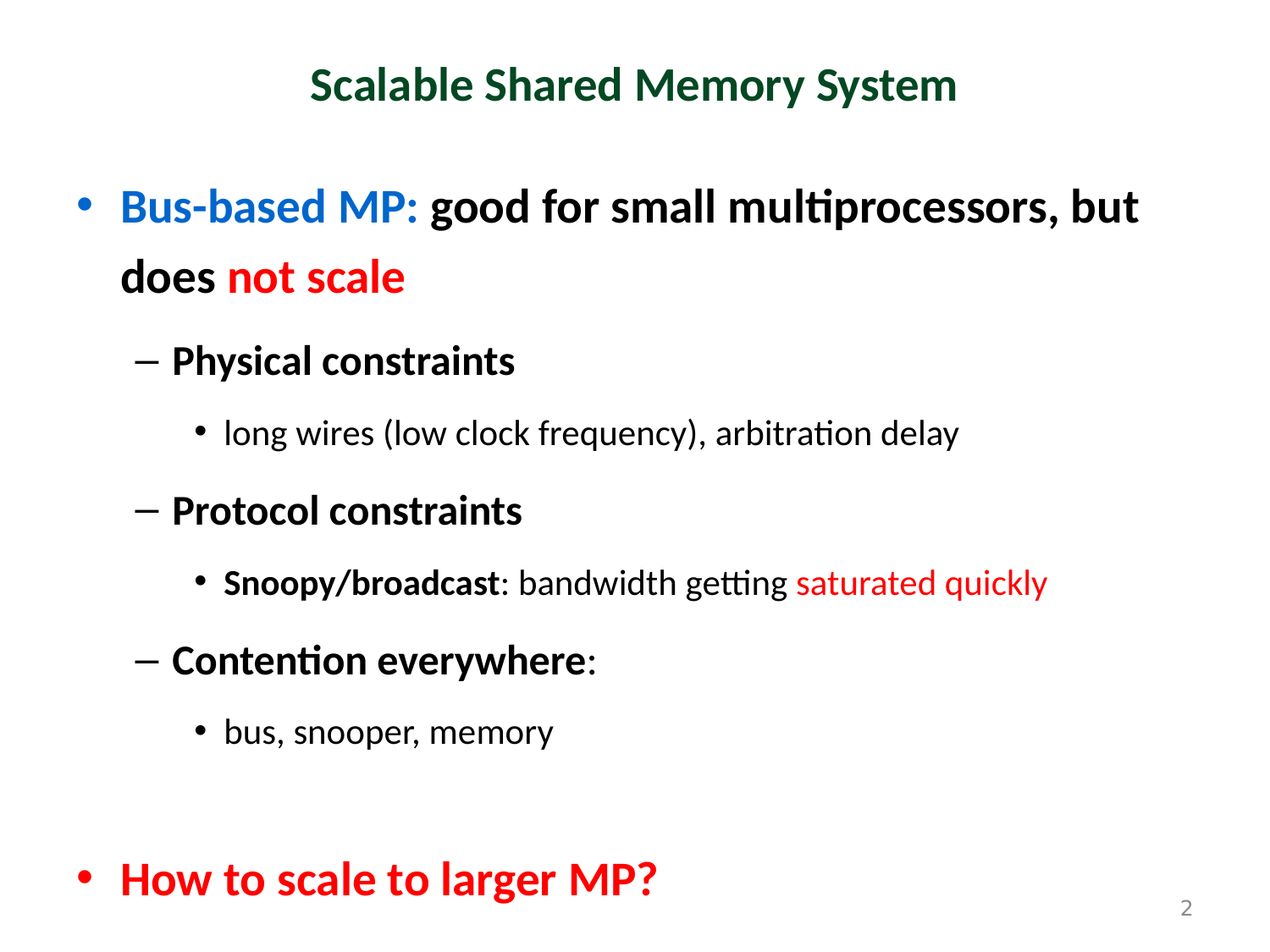

# Scalable Shared Memory System
Bus-based MP: good for small multiprocessors, but does not scale
Physical constraints
long wires (low clock frequency), arbitration delay
Protocol constraints
Snoopy/broadcast: bandwidth getting saturated quickly
Contention everywhere:
bus, snooper, memory

How to scale to larger MP?

2